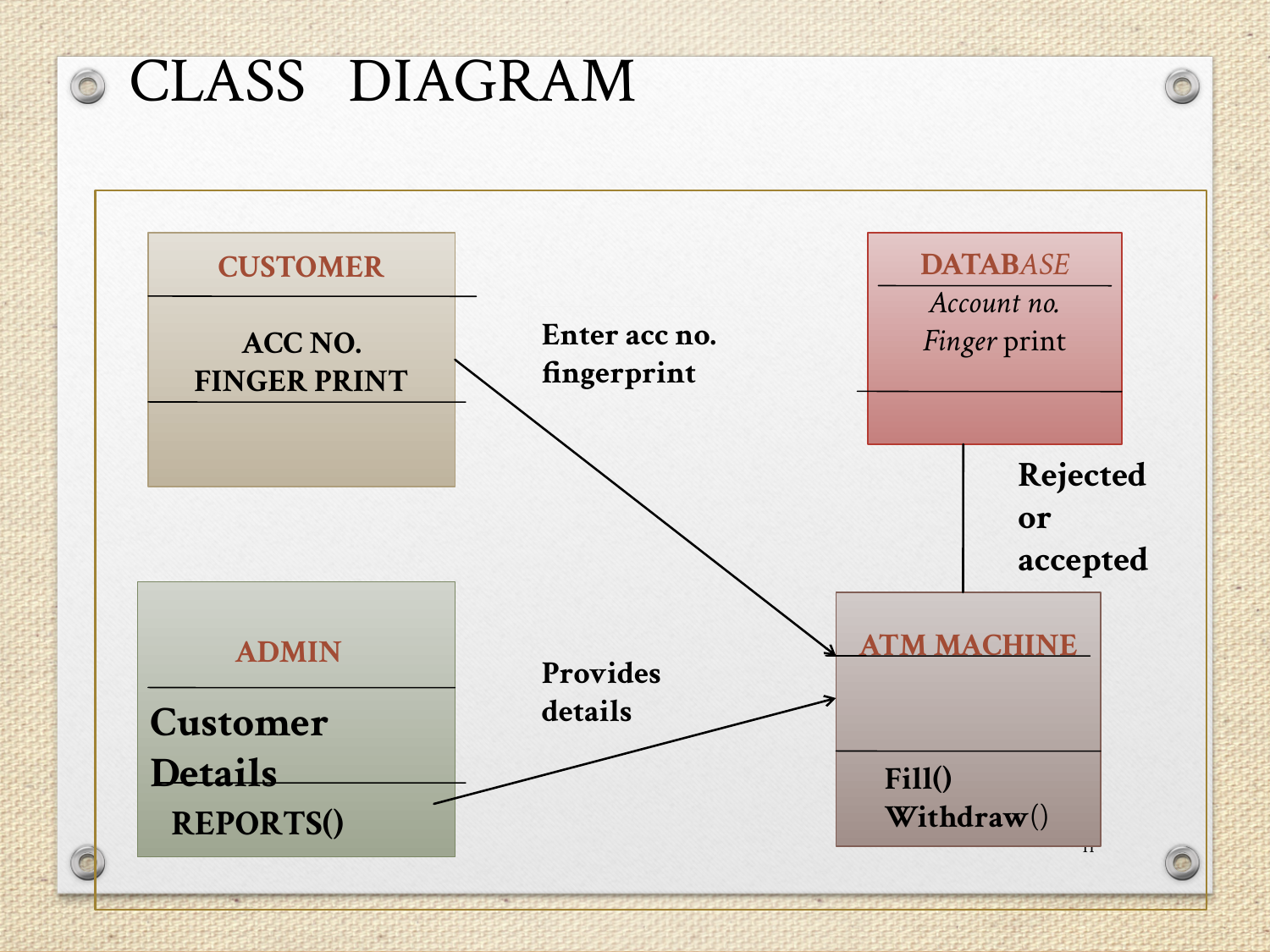

CLASS   DIAGRAM

CUSTOMER

Acc no.
Finger print

Database
Account no.
Finger print

Enter acc no.
fingerprint
Rejected or accepted

ATM MACHINE

ADMIN
Provides details
Customer Details

Fill()
Withdraw()
REPORTS()
11